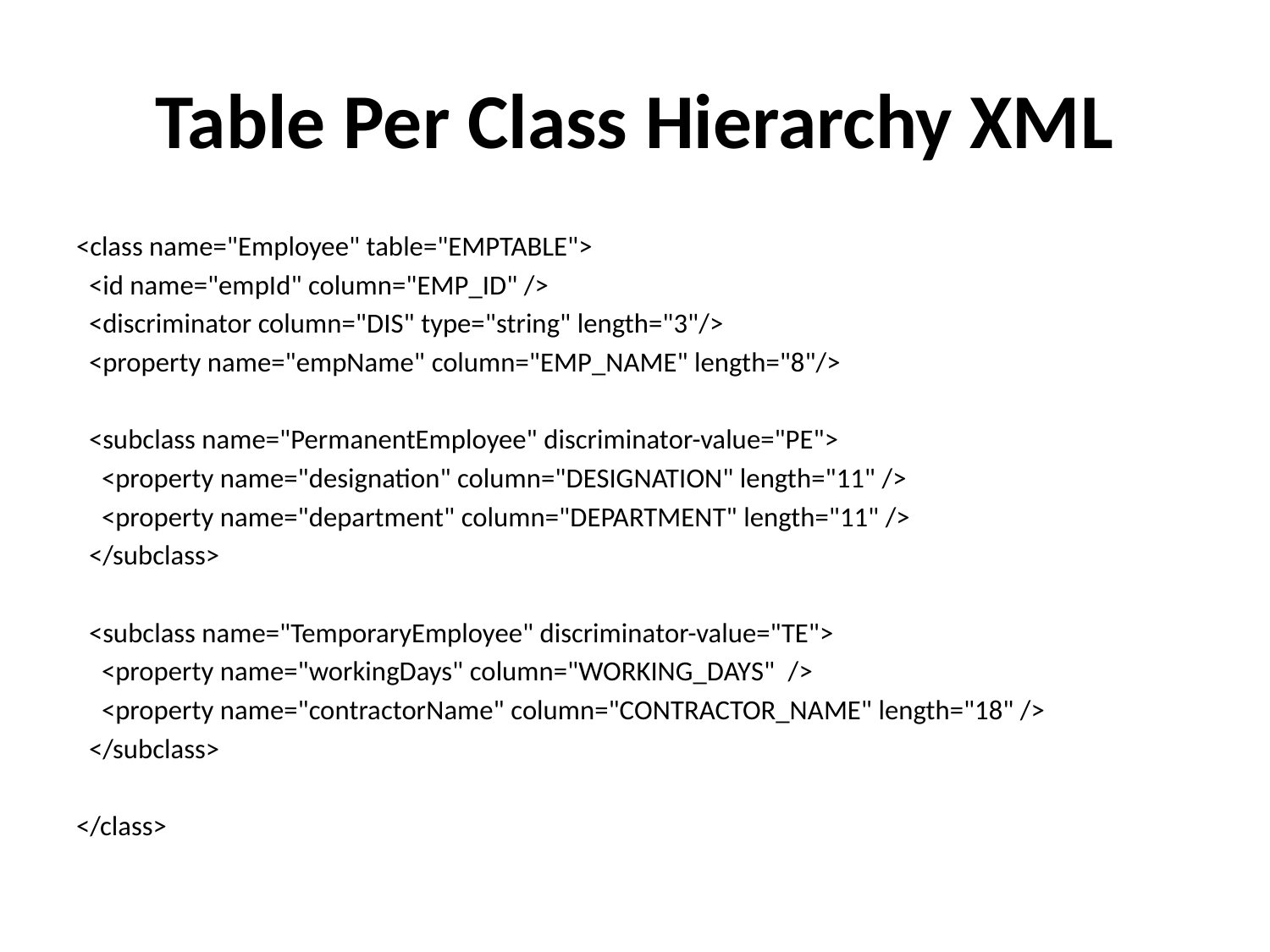

# Table Per Class Hierarchy XML
<class name="Employee" table="EMPTABLE">
  <id name="empId" column="EMP_ID" />
  <discriminator column="DIS" type="string" length="3"/>
  <property name="empName" column="EMP_NAME" length="8"/>

  <subclass name="PermanentEmployee" discriminator-value="PE">
    <property name="designation" column="DESIGNATION" length="11" />
    <property name="department" column="DEPARTMENT" length="11" />
  </subclass>

  <subclass name="TemporaryEmployee" discriminator-value="TE">
    <property name="workingDays" column="WORKING_DAYS"  />
    <property name="contractorName" column="CONTRACTOR_NAME" length="18" />
  </subclass>

</class>